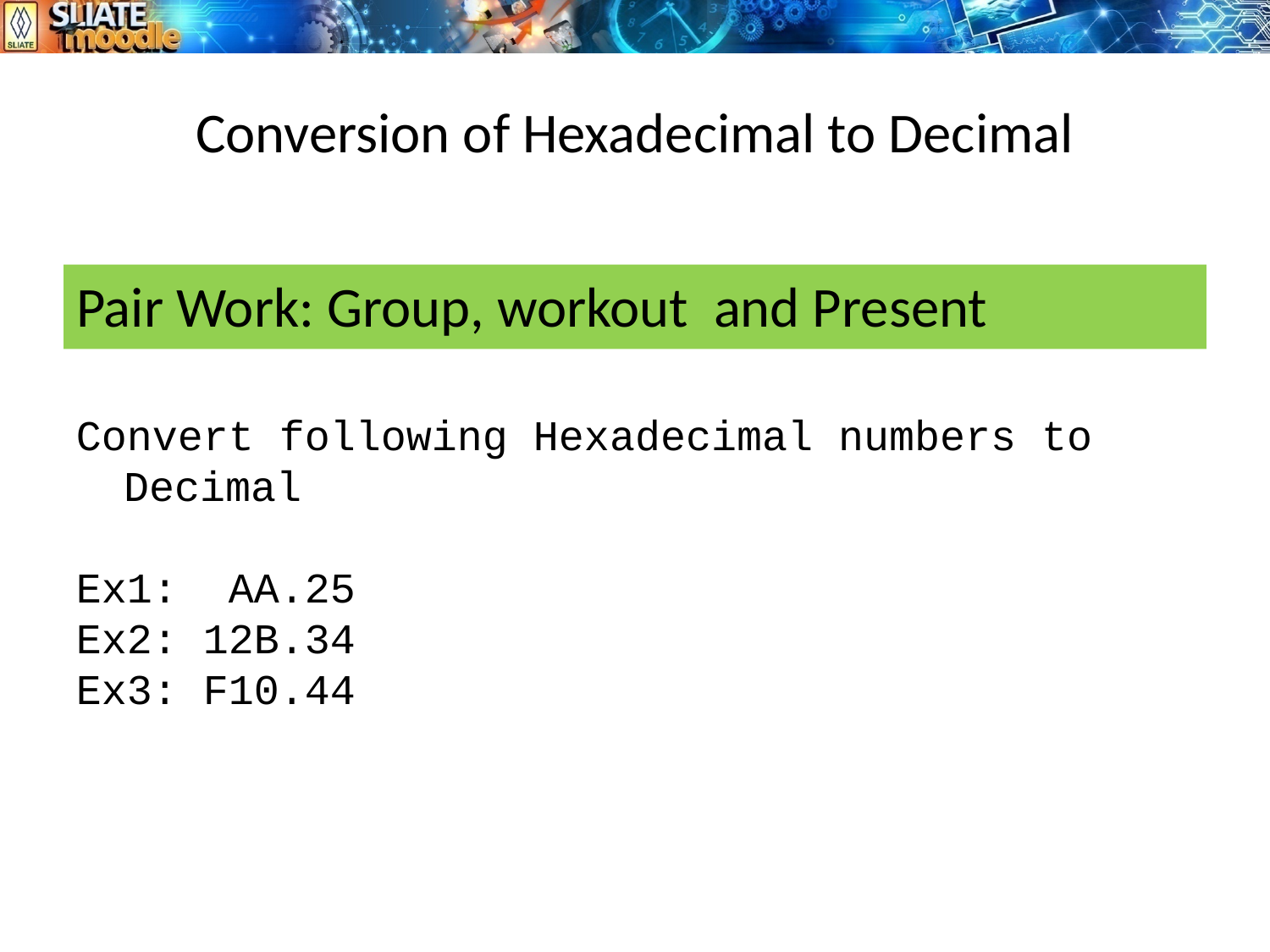

# Conversion of Hexadecimal to Decimal
Pair Work: Group, workout  and Present
Convert following Hexadecimal numbers to Decimal

Ex1:  AA.25
Ex2: 12B.34
Ex3: F10.44